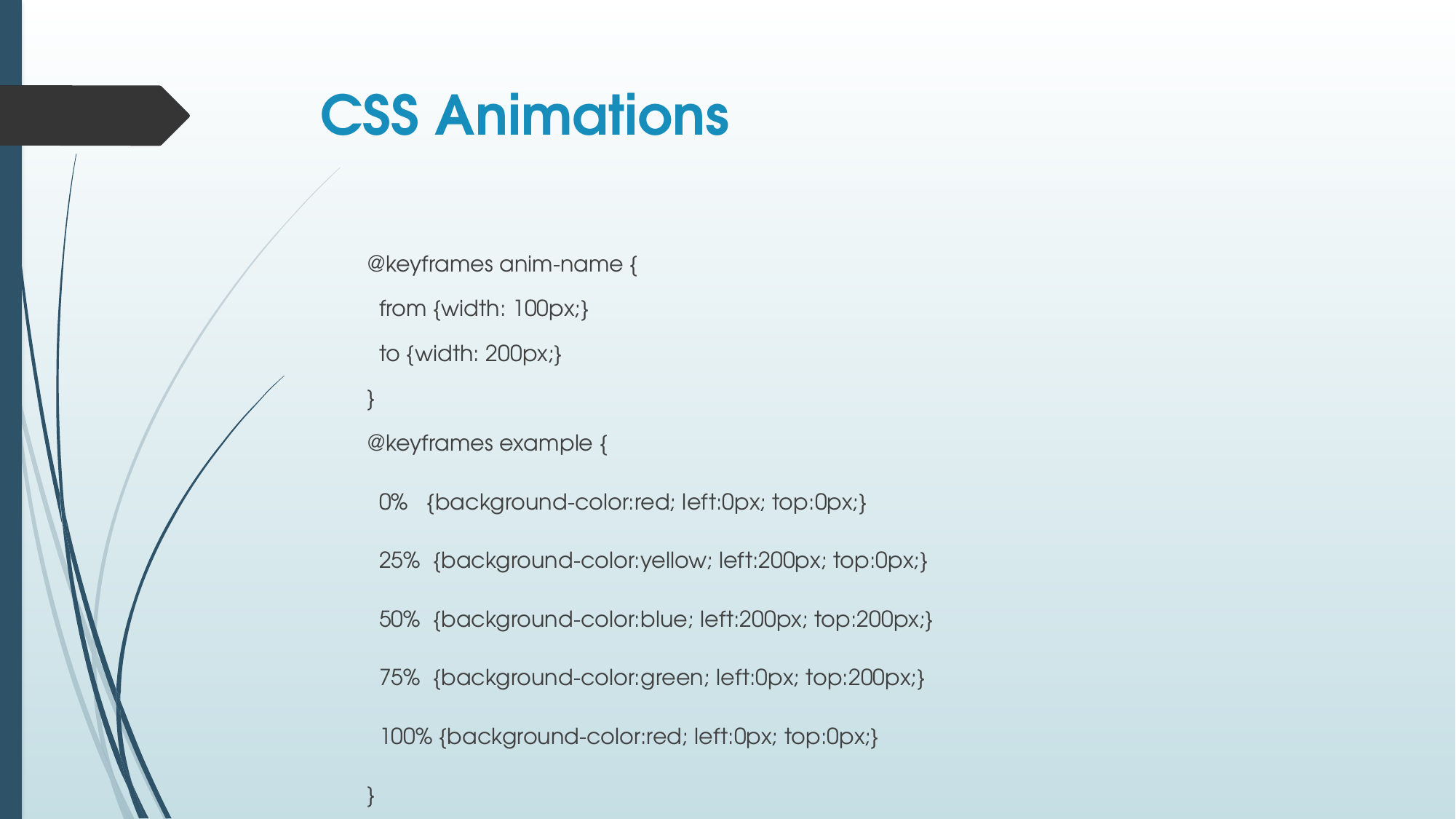

# CSS Animations
@keyframes anim-name {
  from {width: 100px;}
  to {width: 200px;}
}
@keyframes example {
  0%   {background-color:red; left:0px; top:0px;}
  25%  {background-color:yellow; left:200px; top:0px;}
  50%  {background-color:blue; left:200px; top:200px;}
  75%  {background-color:green; left:0px; top:200px;}
  100% {background-color:red; left:0px; top:0px;}
}